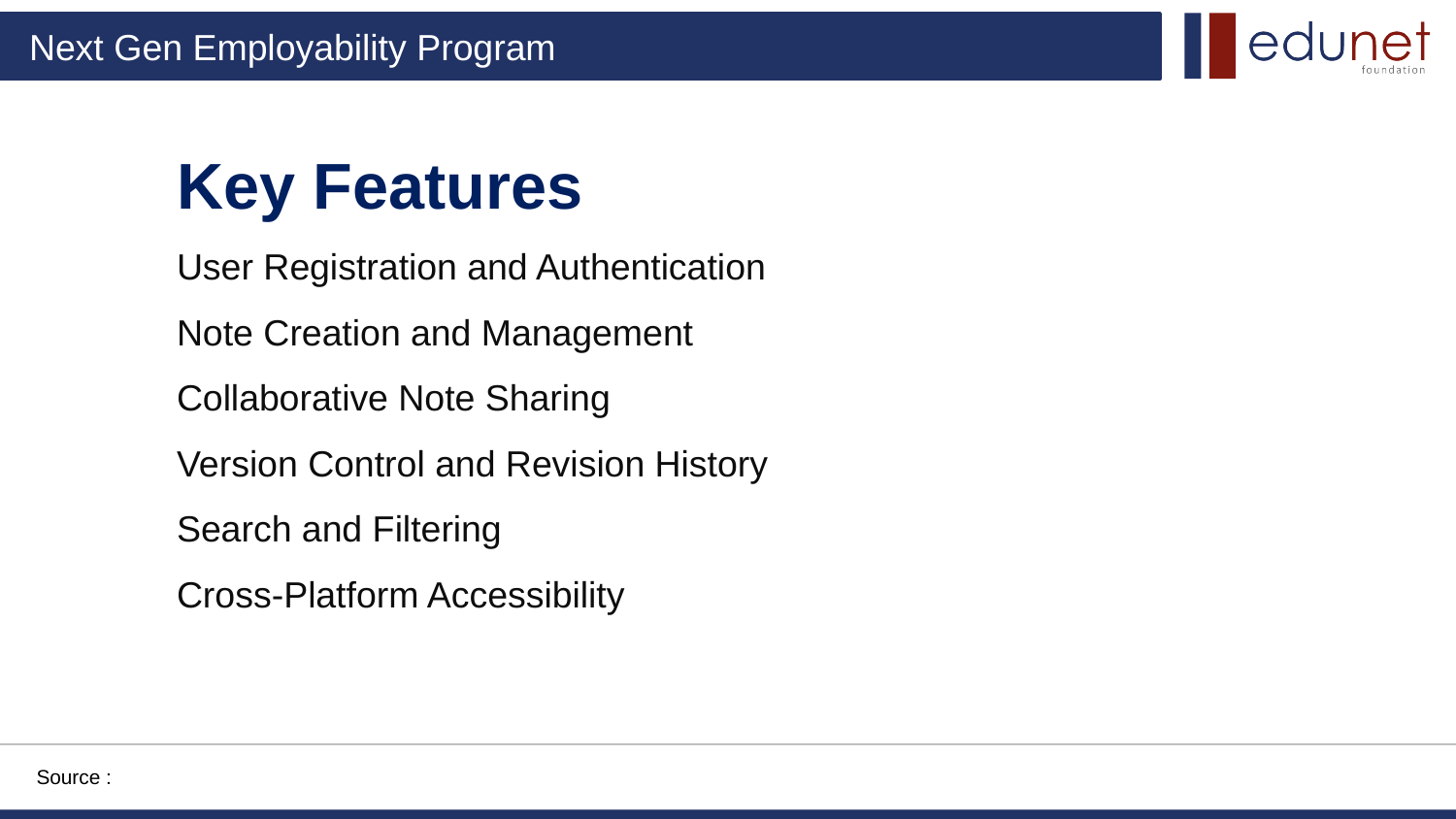

Key Features
User Registration and Authentication
Note Creation and Management
Collaborative Note Sharing
Version Control and Revision History
Search and Filtering
Cross-Platform Accessibility

Source :